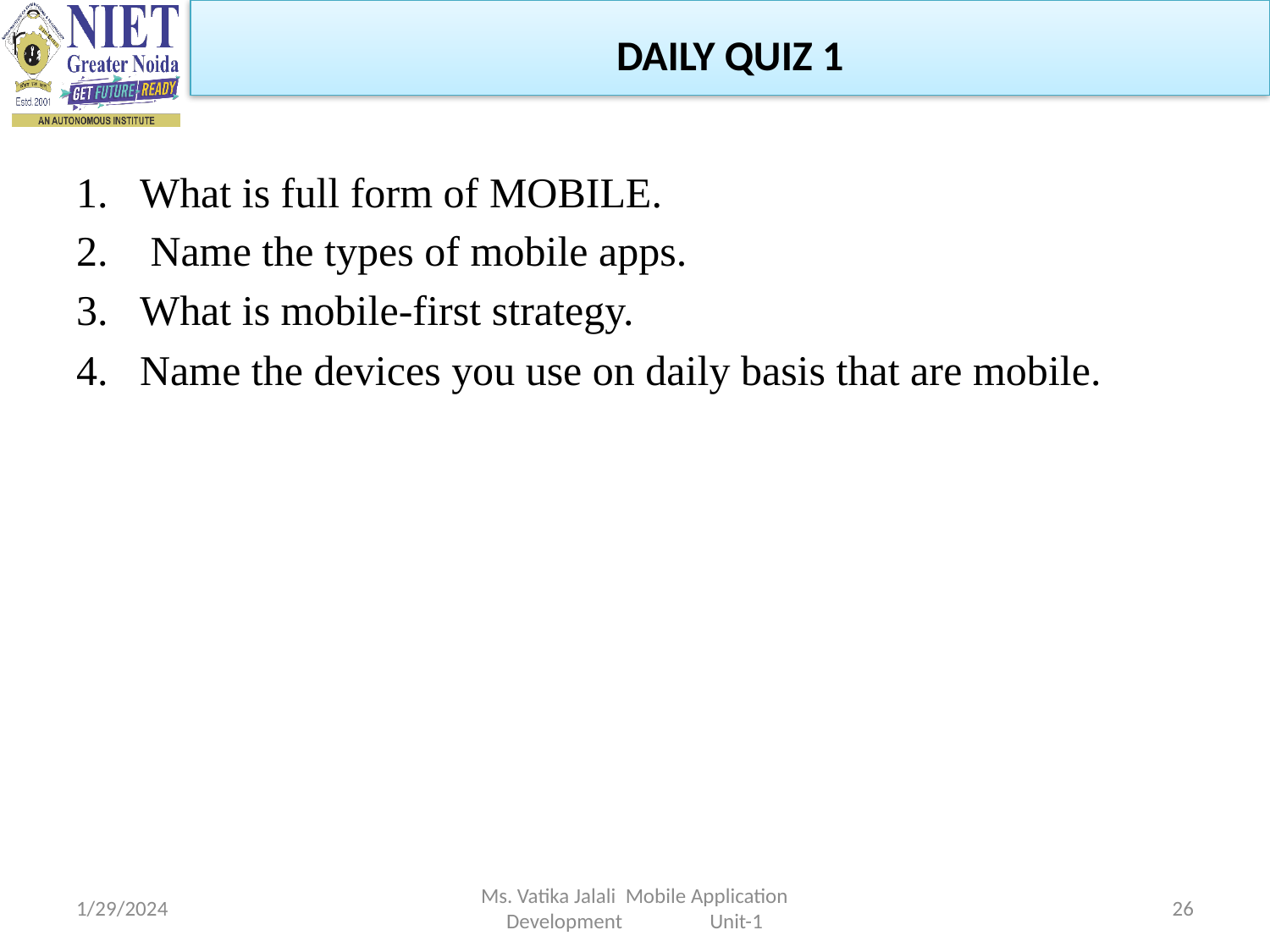

DAILY QUIZ 1

What is full form of MOBILE.
 Name the types of mobile apps.
What is mobile-first strategy.
Name the devices you use on daily basis that are mobile.

1/29/2024
Ms. Vatika Jalali  Mobile Application Development                  Unit-1
26